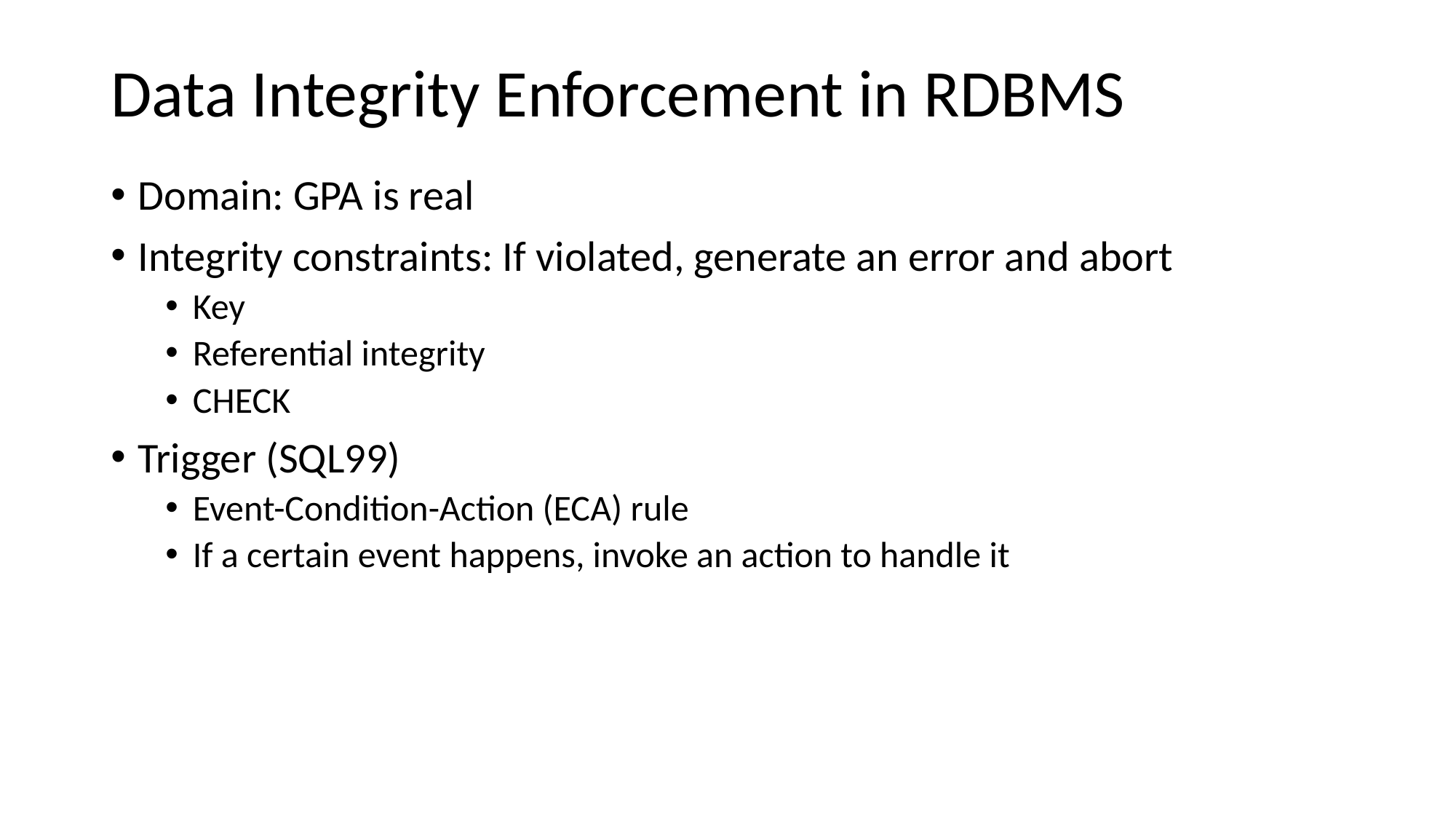

# Data Integrity Enforcement in RDBMS
Domain: GPA is real
Integrity constraints: If violated, generate an error and abort
Key
Referential integrity
CHECK
Trigger (SQL99)
Event-Condition-Action (ECA) rule
If a certain event happens, invoke an action to handle it